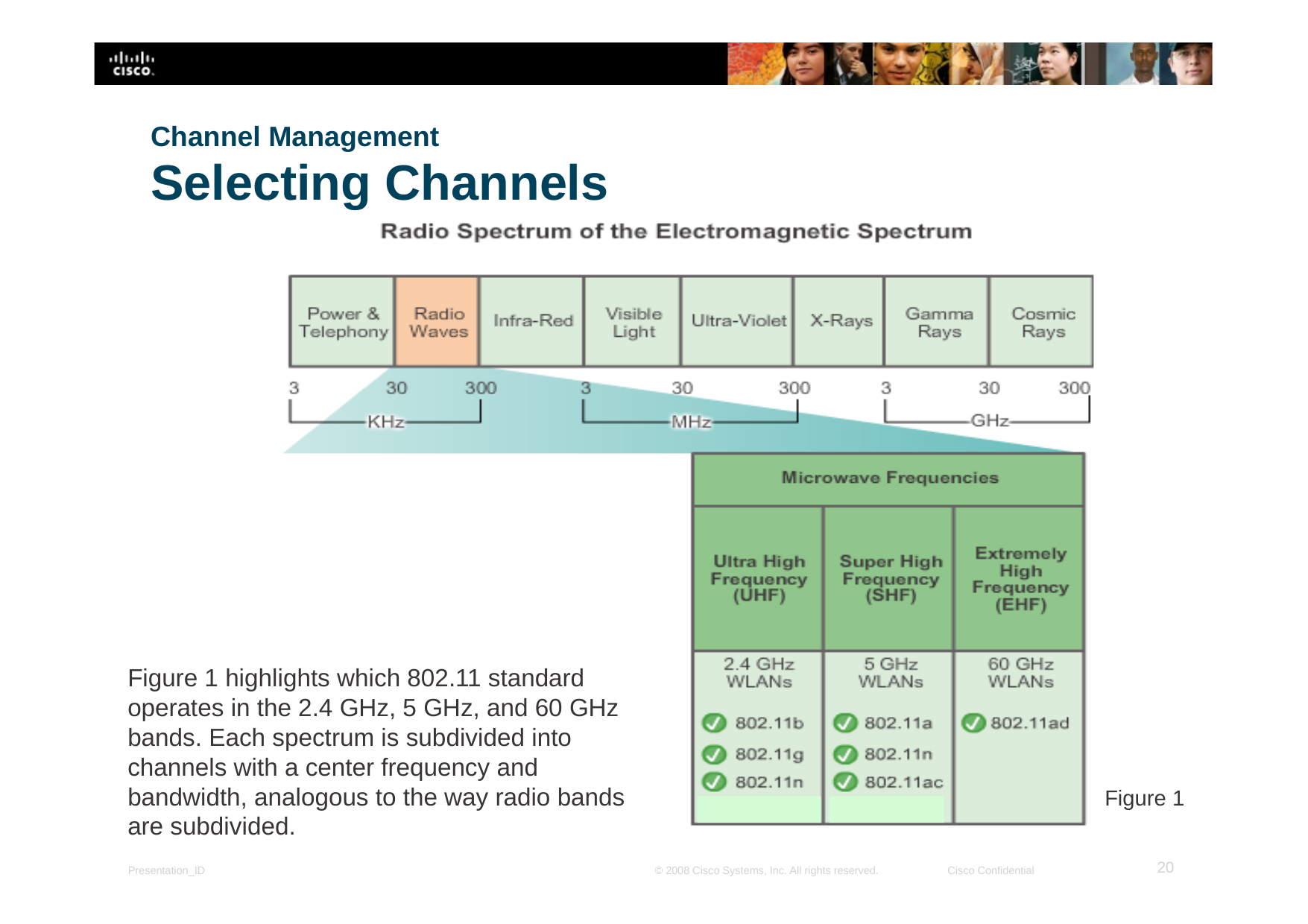

Channel Management
# Selecting Channels

Figure 1 highlights which 802.11 standard operates in the 2.4 GHz, 5 GHz, and 60 GHz bands. Each spectrum is subdivided into channels with a center frequency and bandwidth, analogous to the way radio bands are subdivided.
Figure 1

20
Presentation_ID
© 2008 Cisco Systems, Inc. All rights reserved.
Cisco Confidential